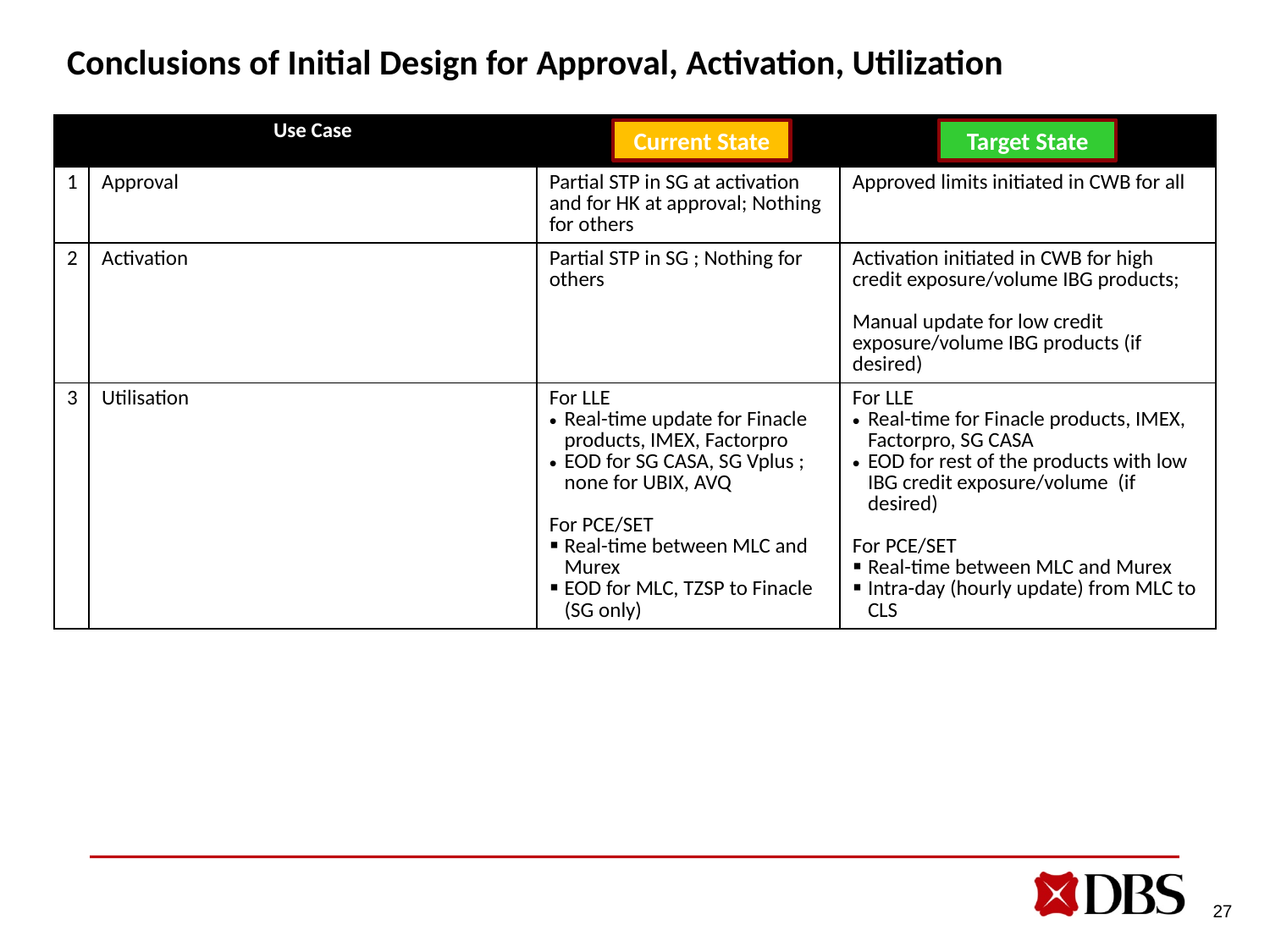

# Conclusions of Initial Design for Approval, Activation, Utilization
|  | Use Case |  |  |
| --- | --- | --- | --- |
| 1 | Approval | Partial STP in SG at activation and for HK at approval; Nothing for others | Approved limits initiated in CWB for all |
| 2 | Activation | Partial STP in SG ; Nothing for others | Activation initiated in CWB for high credit exposure/volume IBG products; Manual update for low credit exposure/volume IBG products (if desired) |
| 3 | Utilisation | For LLE Real-time update for Finacle products, IMEX, Factorpro EOD for SG CASA, SG Vplus ; none for UBIX, AVQ For PCE/SET Real-time between MLC and Murex EOD for MLC, TZSP to Finacle (SG only) | For LLE Real-time for Finacle products, IMEX, Factorpro, SG CASA EOD for rest of the products with low IBG credit exposure/volume (if desired) For PCE/SET Real-time between MLC and Murex Intra-day (hourly update) from MLC to CLS |
Current State
Target State
27